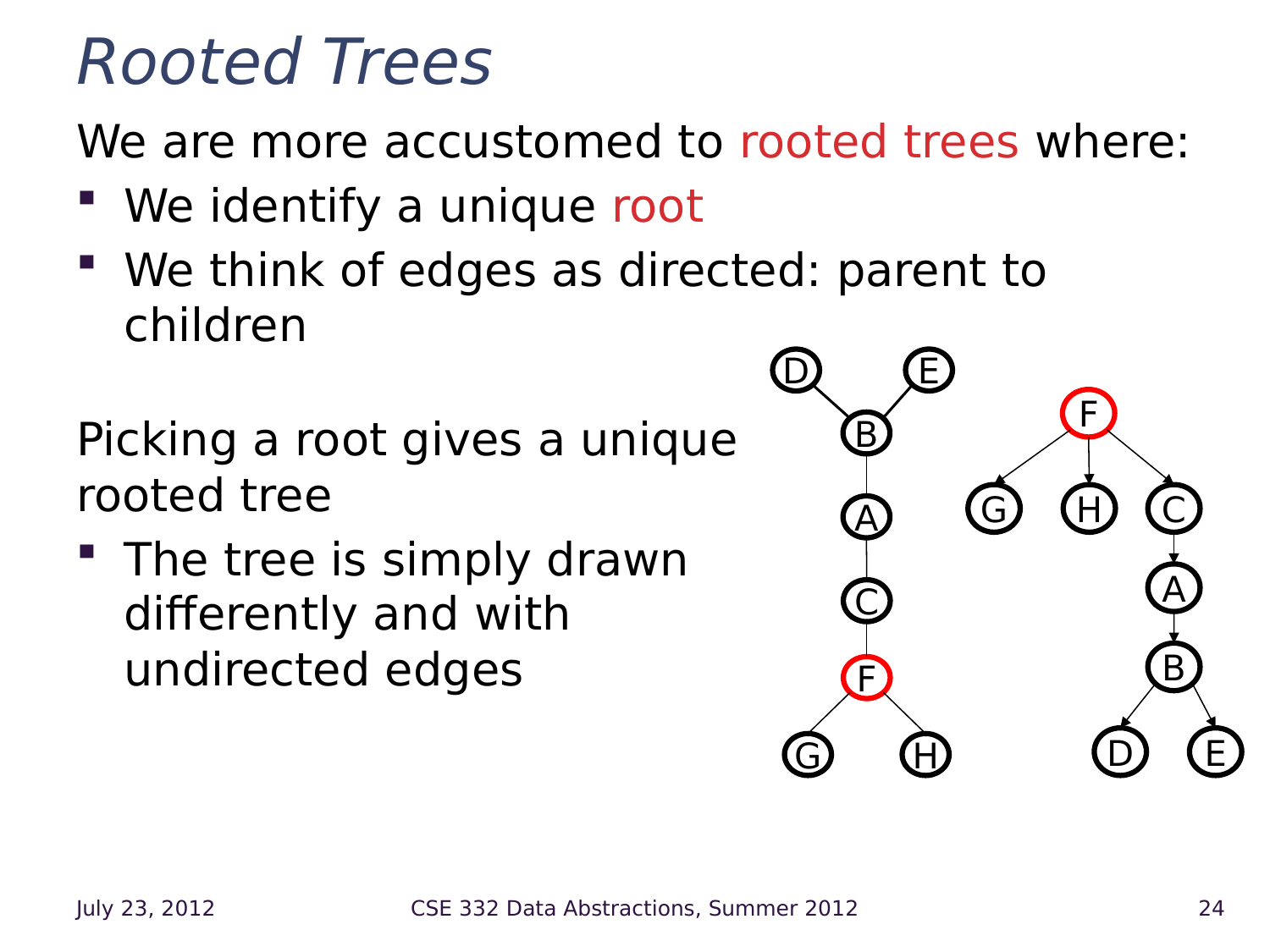

# Rooted Trees
We are more accustomed to rooted trees where:
We identify a unique root
We think of edges as directed: parent to children

Picking a root gives a unique
rooted tree
The tree is simply drawn
differently and with
undirected edges
D
E
B
A
C
F
G
H
F
G
H
C
A
B
D
E
July 23, 2012
CSE 332 Data Abstractions, Summer 2012
24